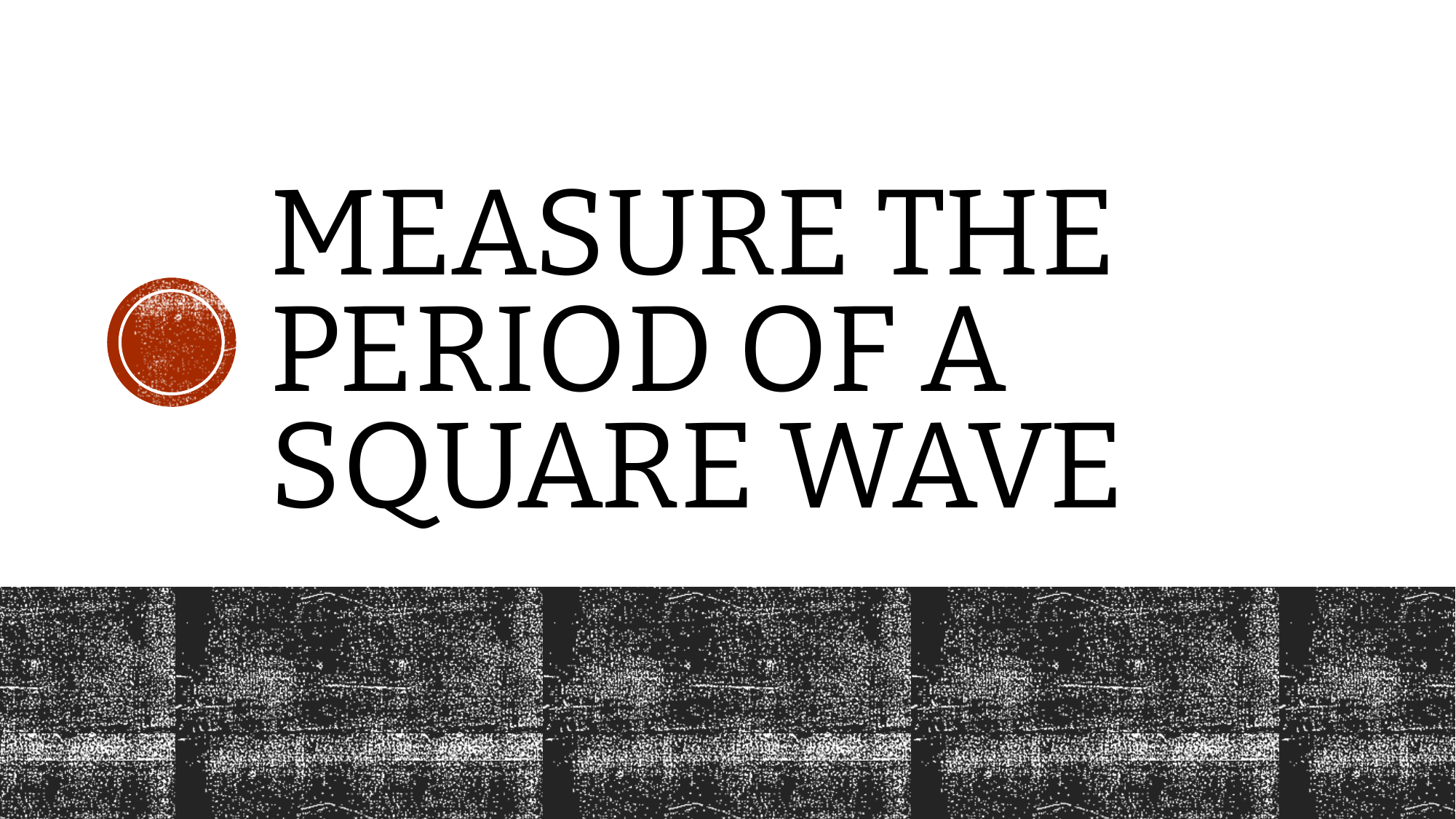

# Measure the period of a square wave